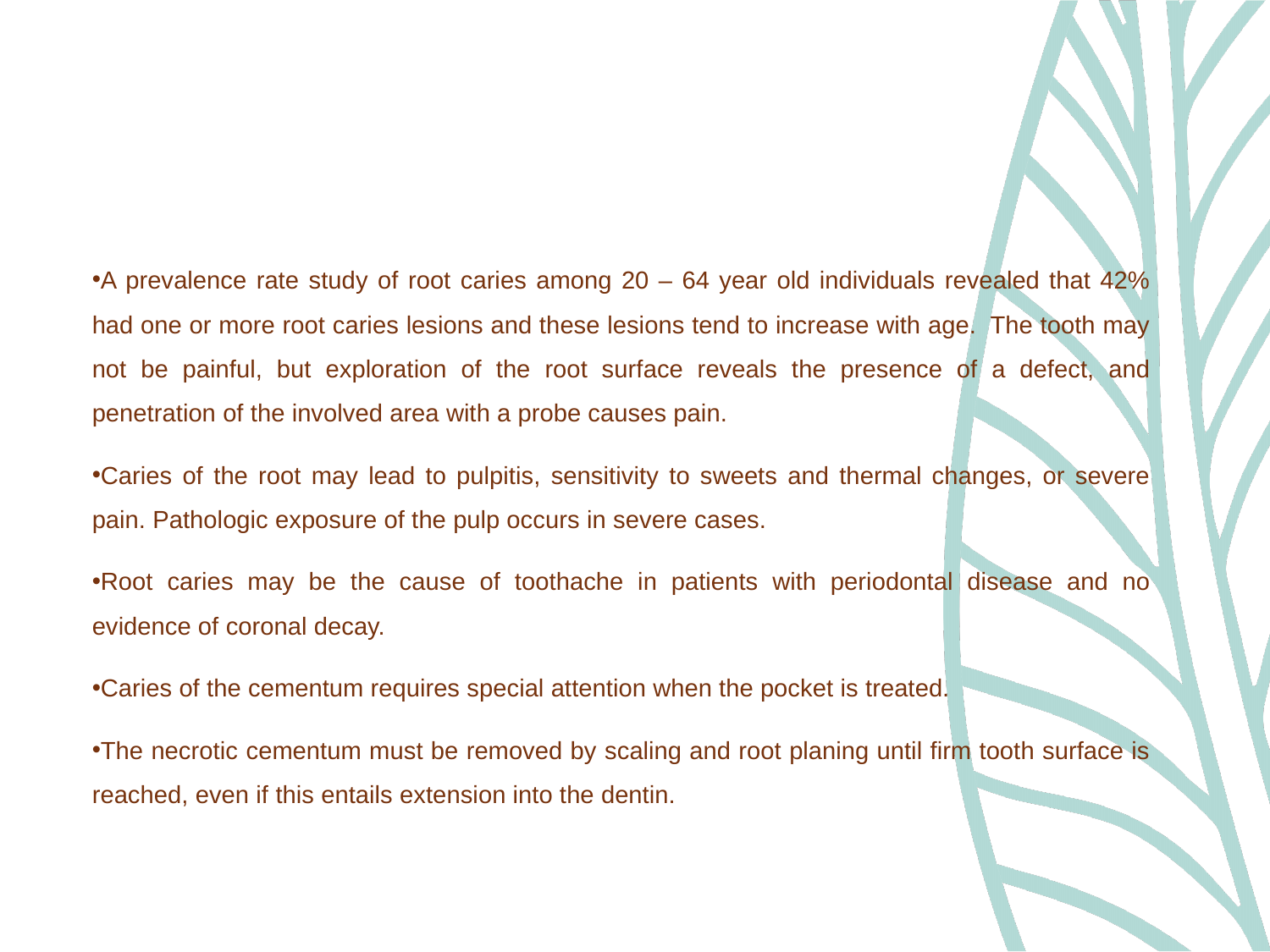

A prevalence rate study of root caries among 20 – 64 year old individuals revealed that 42% had one or more root caries lesions and these lesions tend to increase with age.  The tooth may not be painful, but exploration of the root surface reveals the presence of a defect, and penetration of the involved area with a probe causes pain.
Caries of the root may lead to pulpitis, sensitivity to sweets and thermal changes, or severe pain. Pathologic exposure of the pulp occurs in severe cases.
Root caries may be the cause of toothache in patients with periodontal disease and no evidence of coronal decay.
Caries of the cementum requires special attention when the pocket is treated.
The necrotic cementum must be removed by scaling and root planing until firm tooth surface is reached, even if this entails extension into the dentin.